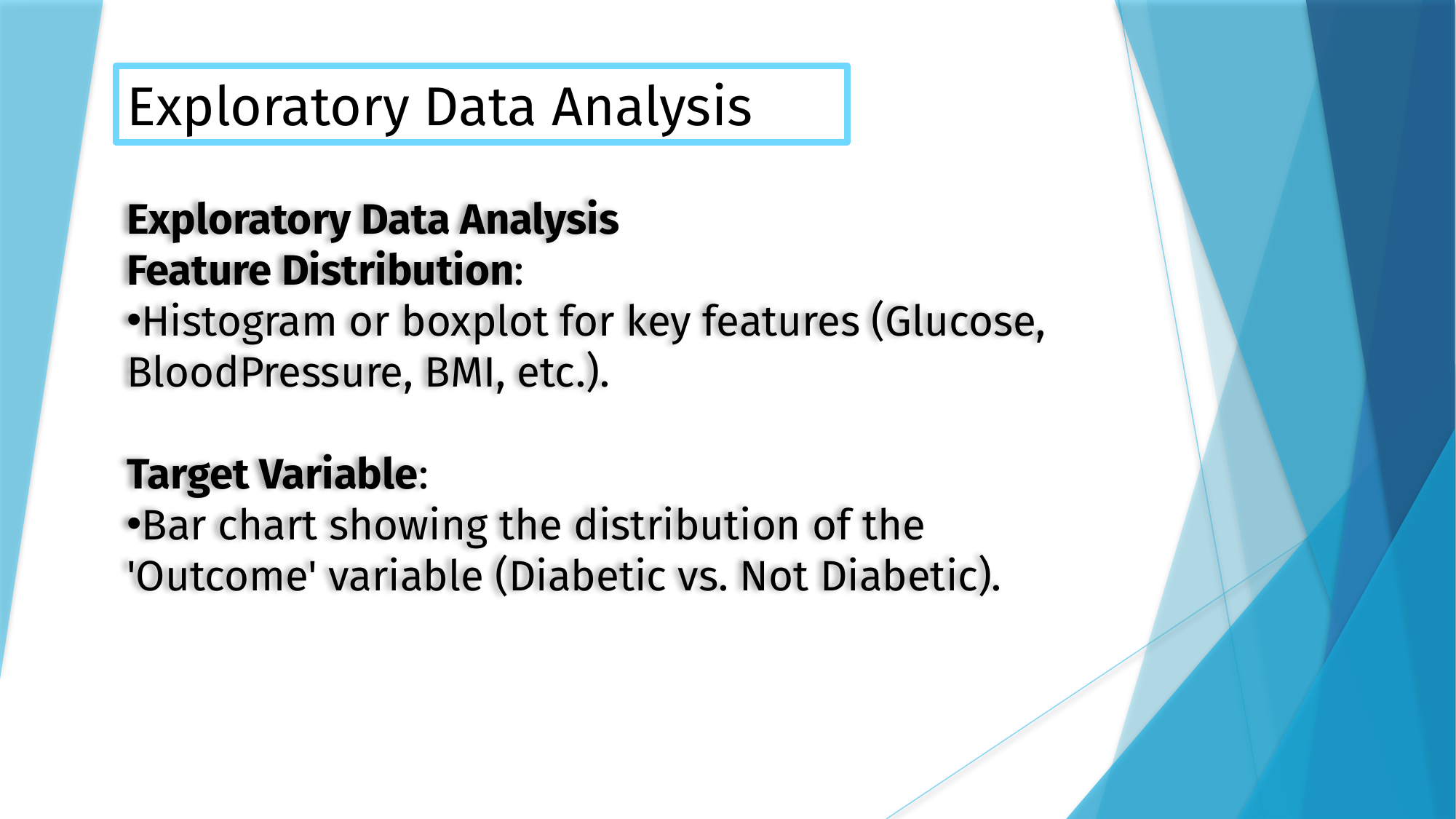

Exploratory Data Analysis
Exploratory Data Analysis
Feature Distribution:
Histogram or boxplot for key features (Glucose, BloodPressure, BMI, etc.).

Target Variable:
Bar chart showing the distribution of the 'Outcome' variable (Diabetic vs. Not Diabetic).